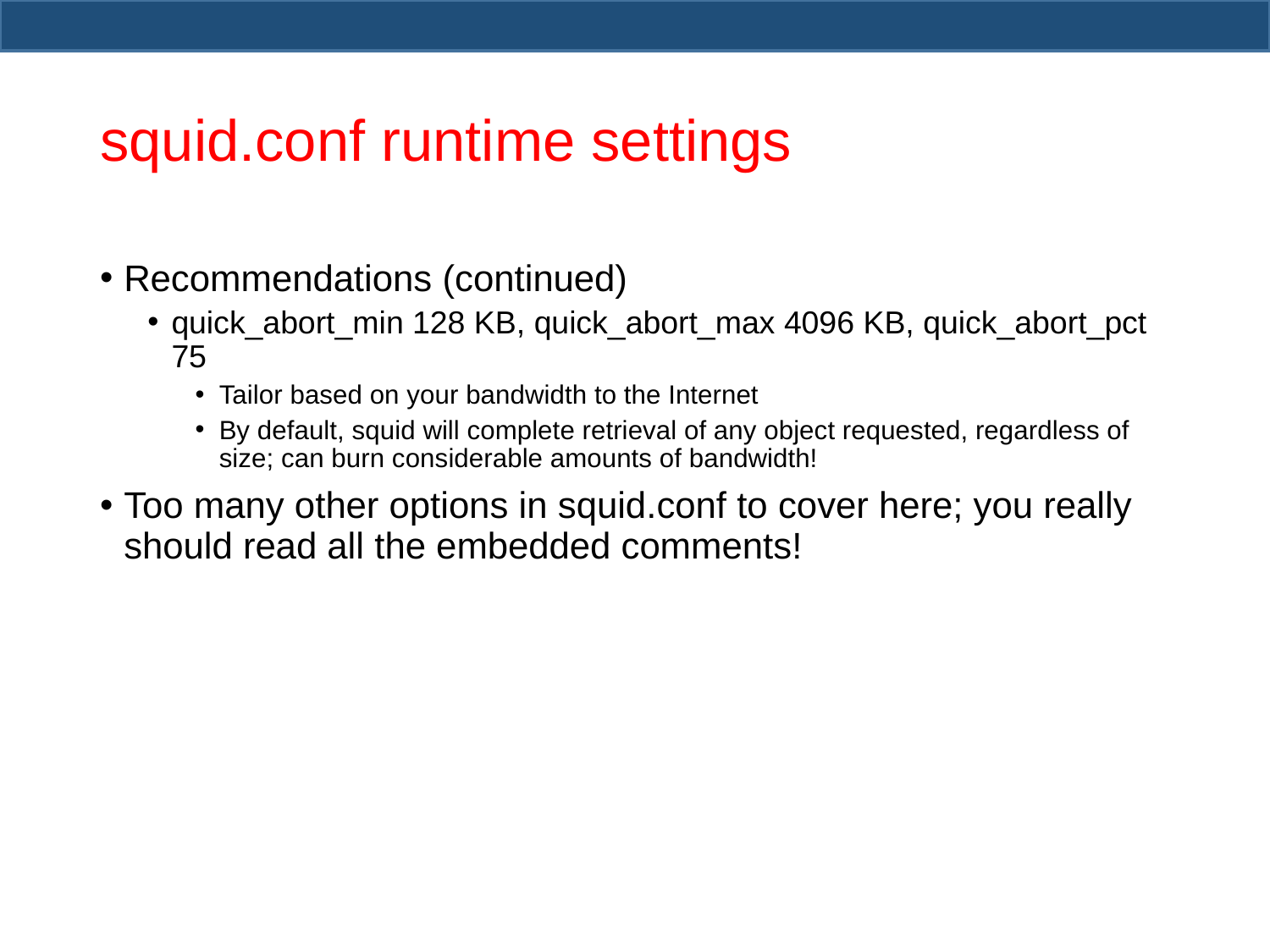

# squid.conf runtime settings
Recommendations (continued)
quick_abort_min 128 KB, quick_abort_max 4096 KB, quick_abort_pct 75
Tailor based on your bandwidth to the Internet
By default, squid will complete retrieval of any object requested, regardless of size; can burn considerable amounts of bandwidth!
Too many other options in squid.conf to cover here; you really should read all the embedded comments!